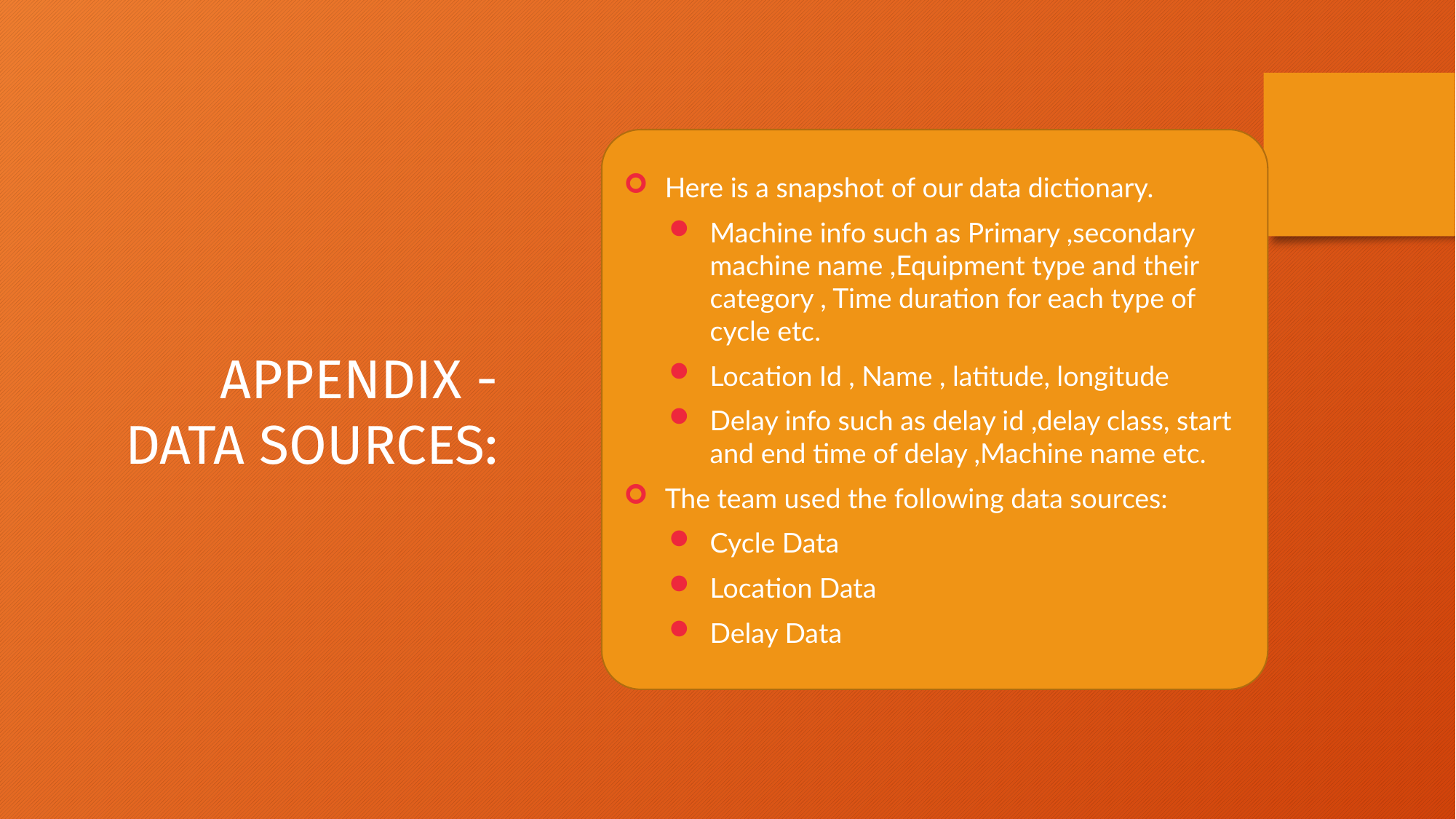

APPENDIX - DATA SOURCES:
Here is a snapshot of our data dictionary.
Machine info such as Primary ,secondary machine name ,Equipment type and their category , Time duration for each type of cycle etc.
Location Id , Name , latitude, longitude
Delay info such as delay id ,delay class, start and end time of delay ,Machine name etc.
The team used the following data sources:
Cycle Data
Location Data
Delay Data